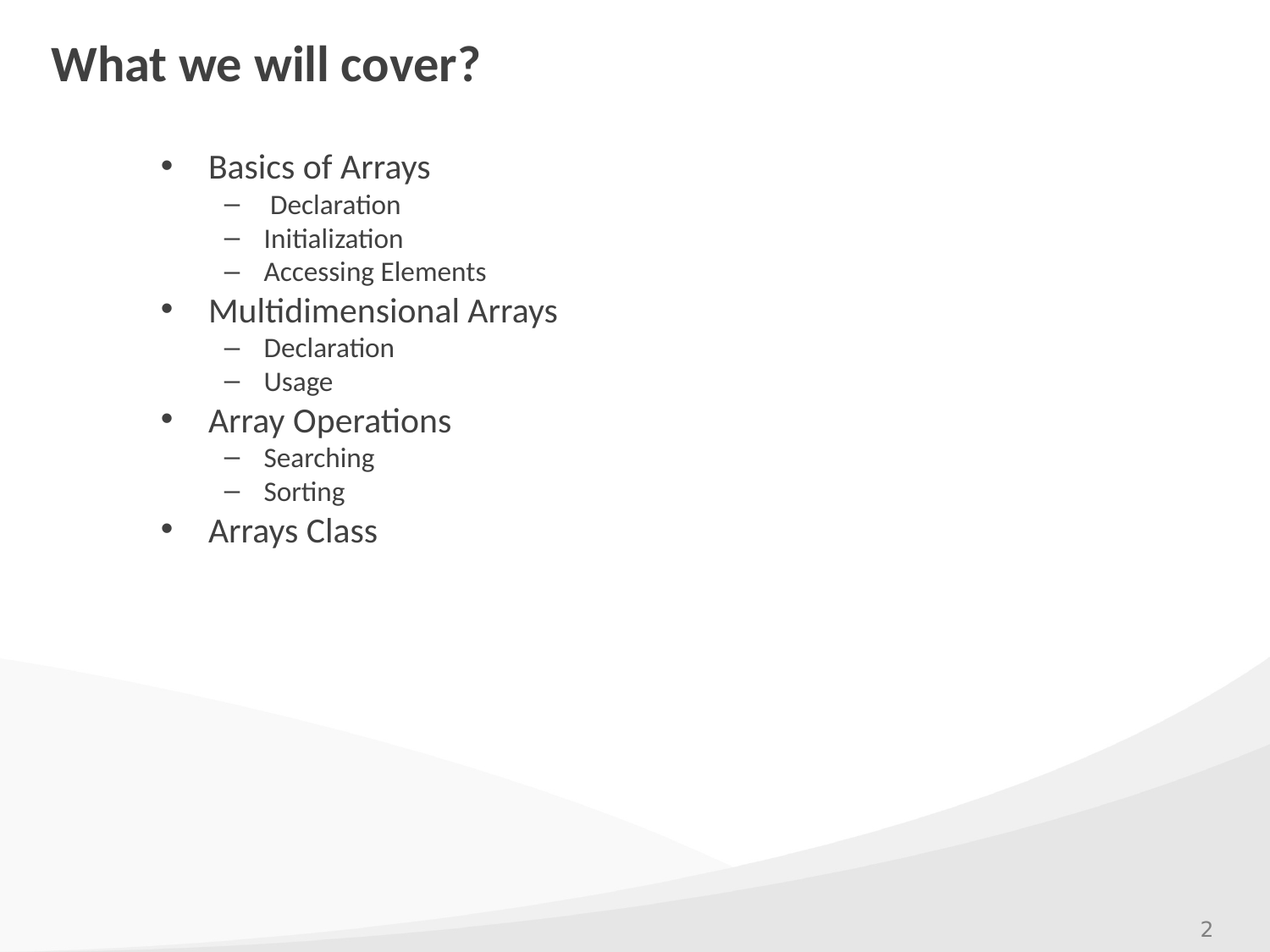

# What we will cover?
Basics of Arrays
 Declaration
Initialization
Accessing Elements
Multidimensional Arrays
Declaration
Usage
Array Operations
Searching
Sorting
Arrays Class